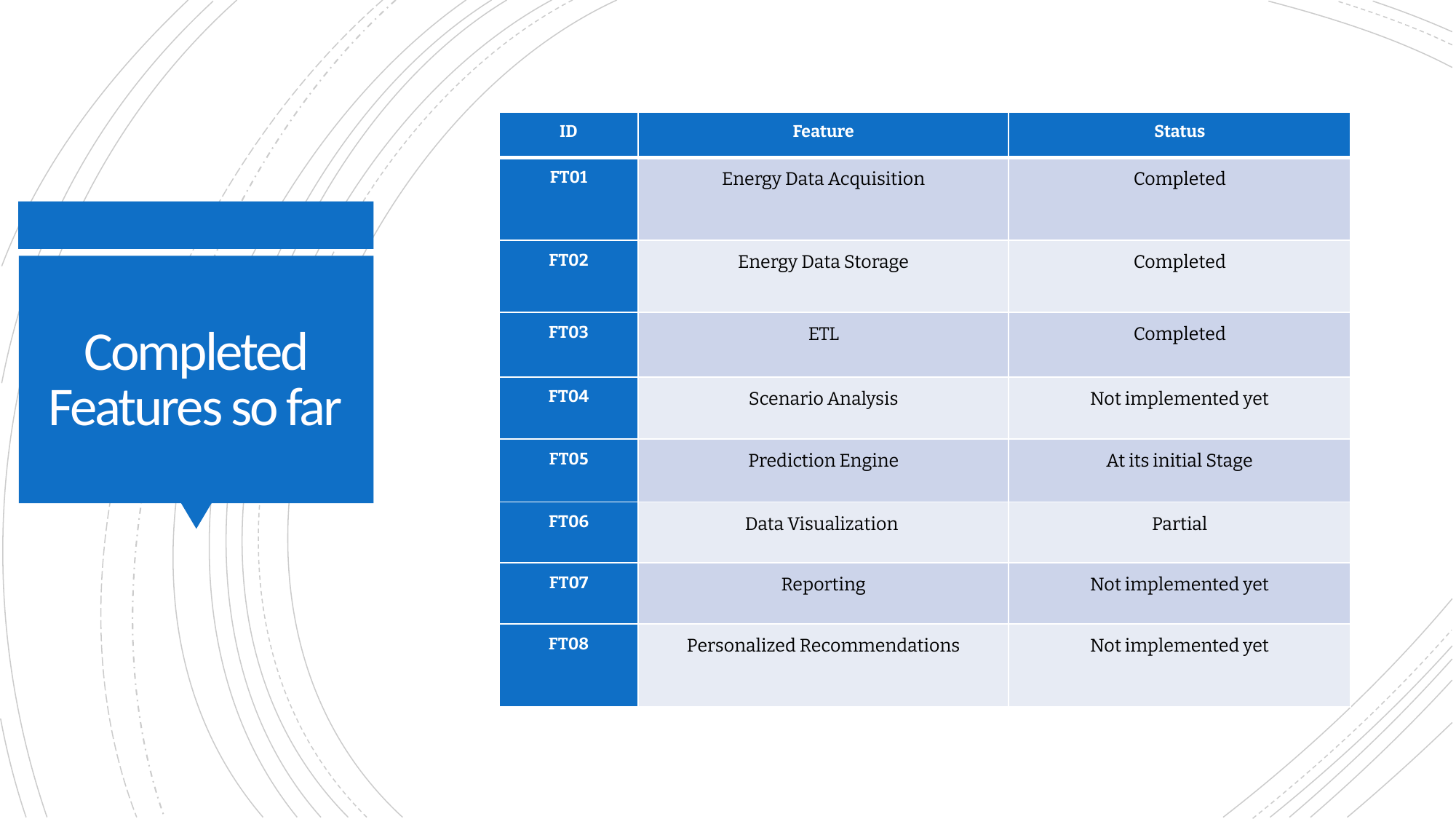

| ID | Feature | Status |
| --- | --- | --- |
| FT01 | Energy Data Acquisition | Completed |
| FT02 | Energy Data Storage | Completed |
| FT03 | ETL | Completed |
| FT04 | Scenario Analysis | Not implemented yet |
| FT05 | Prediction Engine | At its initial Stage |
| FT06 | Data Visualization | Partial |
| FT07 | Reporting | Not implemented yet |
| FT08 | Personalized Recommendations | Not implemented yet |
# Completed Features so far